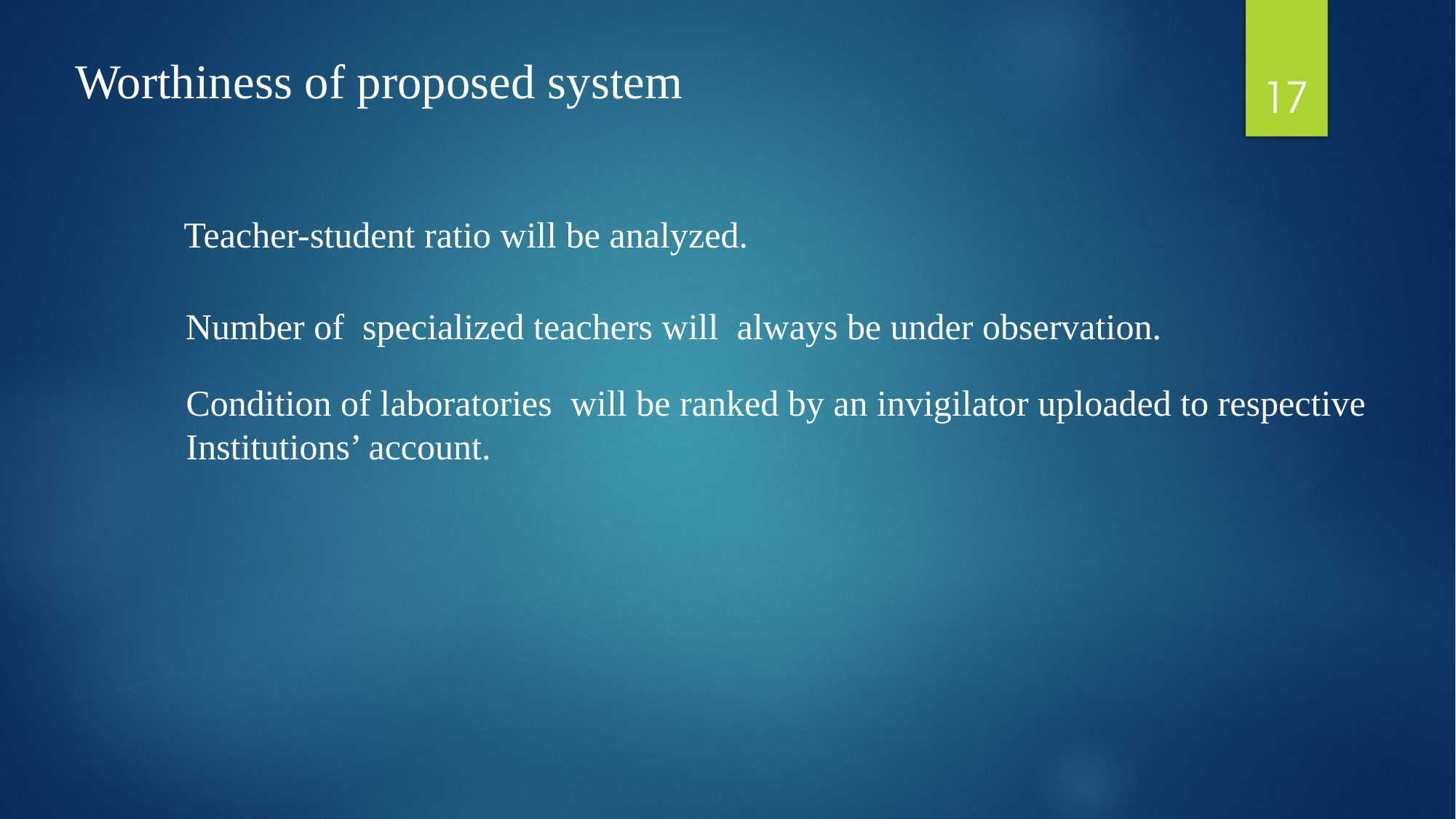

17
Worthiness of proposed system

Teacher-student ratio will be analyzed.
Number of  specialized teachers will  always be under observation.
Condition of laboratories  will be ranked by an invigilator uploaded to respective
Institutions’ account.